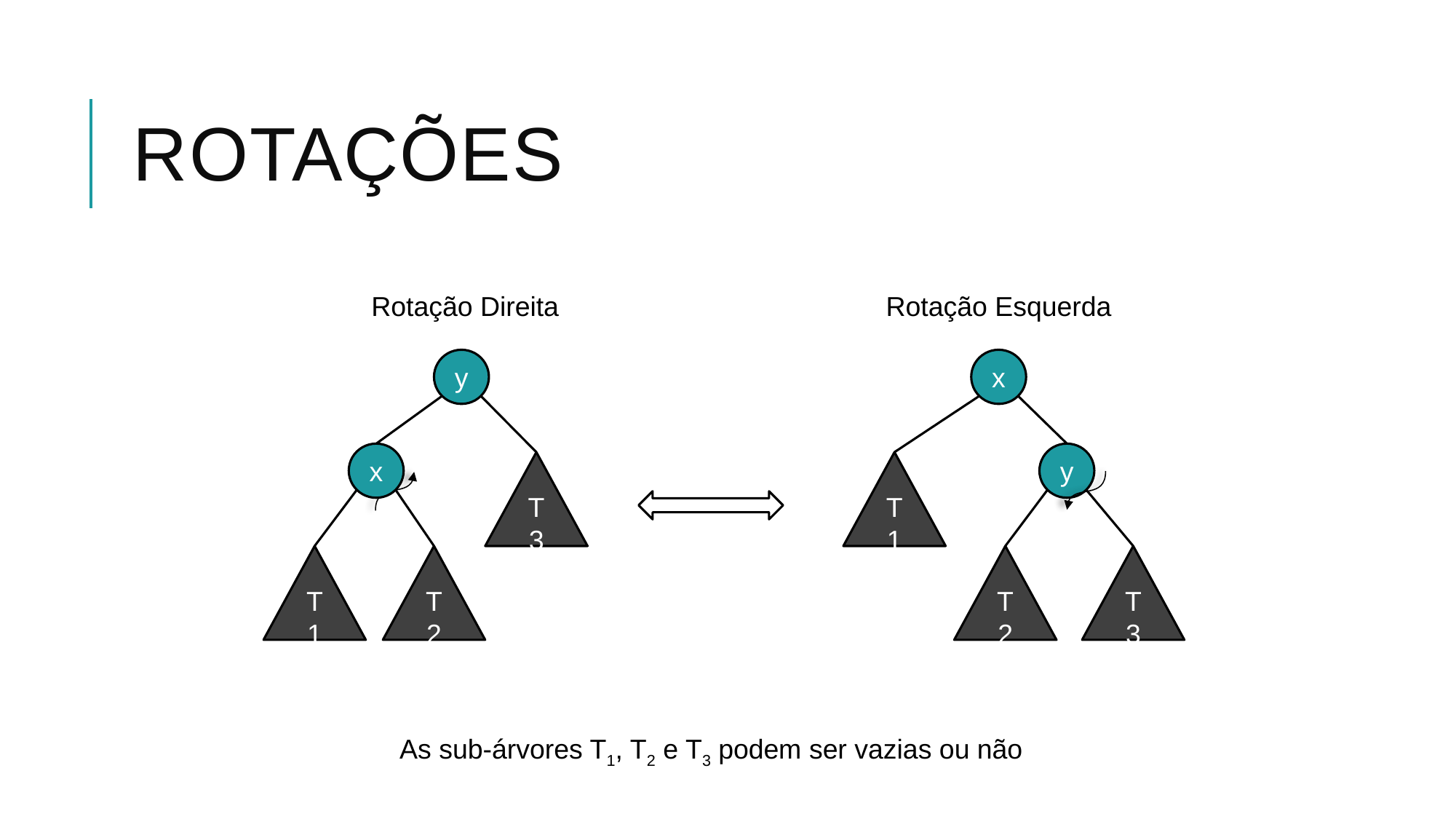

# Rotações
Rotação Direita
Rotação Esquerda
y
x
x
y
T3
T1

T1
T2
T2
T3
As sub-árvores T1, T2 e T3 podem ser vazias ou não